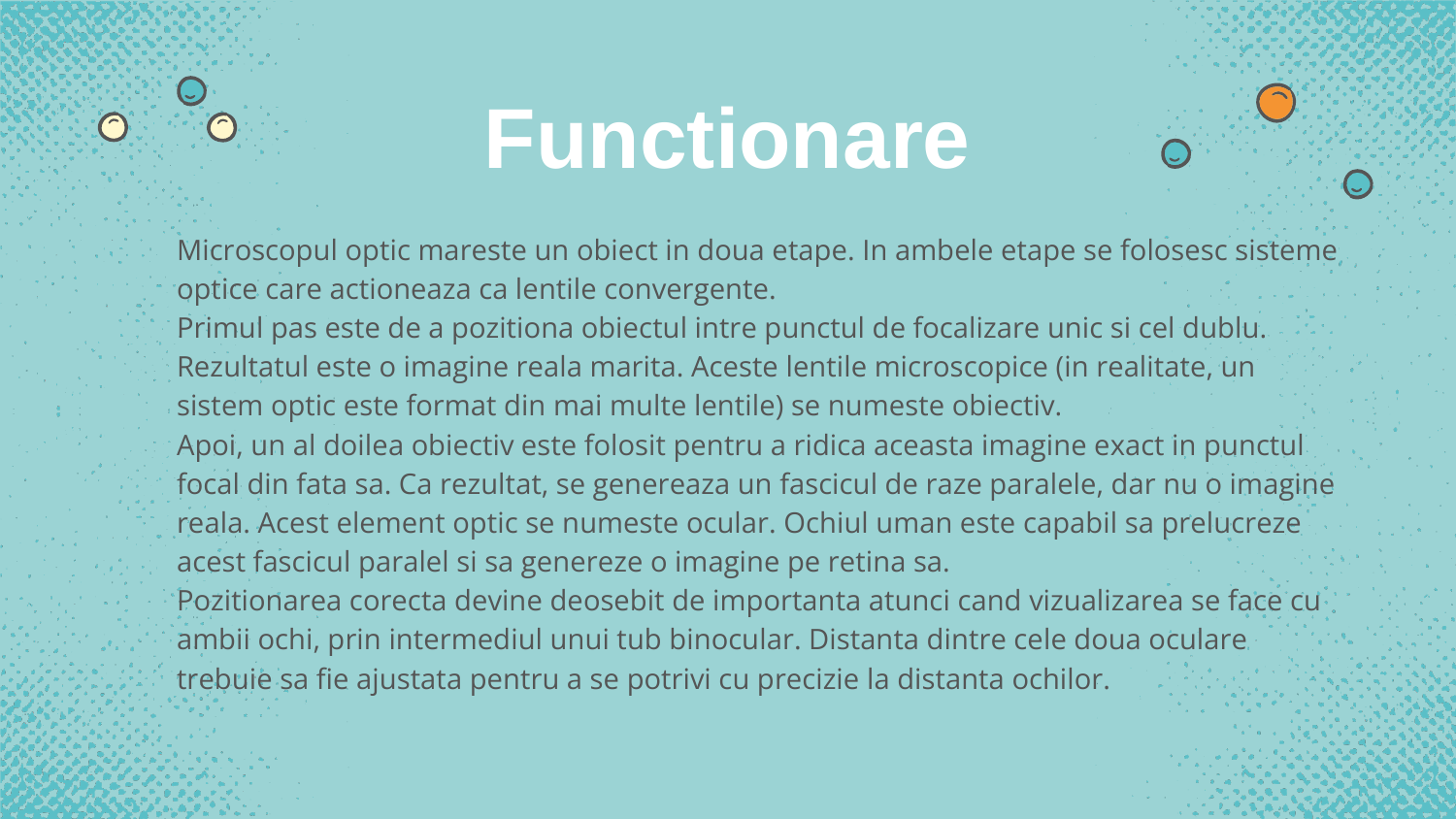

# Functionare
Microscopul optic mareste un obiect in doua etape. In ambele etape se folosesc sisteme optice care actioneaza ca lentile convergente.
Primul pas este de a pozitiona obiectul intre punctul de focalizare unic si cel dublu. Rezultatul este o imagine reala marita. Aceste lentile microscopice (in realitate, un sistem optic este format din mai multe lentile) se numeste obiectiv.
Apoi, un al doilea obiectiv este folosit pentru a ridica aceasta imagine exact in punctul focal din fata sa. Ca rezultat, se genereaza un fascicul de raze paralele, dar nu o imagine reala. Acest element optic se numeste ocular. Ochiul uman este capabil sa prelucreze acest fascicul paralel si sa genereze o imagine pe retina sa.
Pozitionarea corecta devine deosebit de importanta atunci cand vizualizarea se face cu ambii ochi, prin intermediul unui tub binocular. Distanta dintre cele doua oculare trebuie sa fie ajustata pentru a se potrivi cu precizie la distanta ochilor.